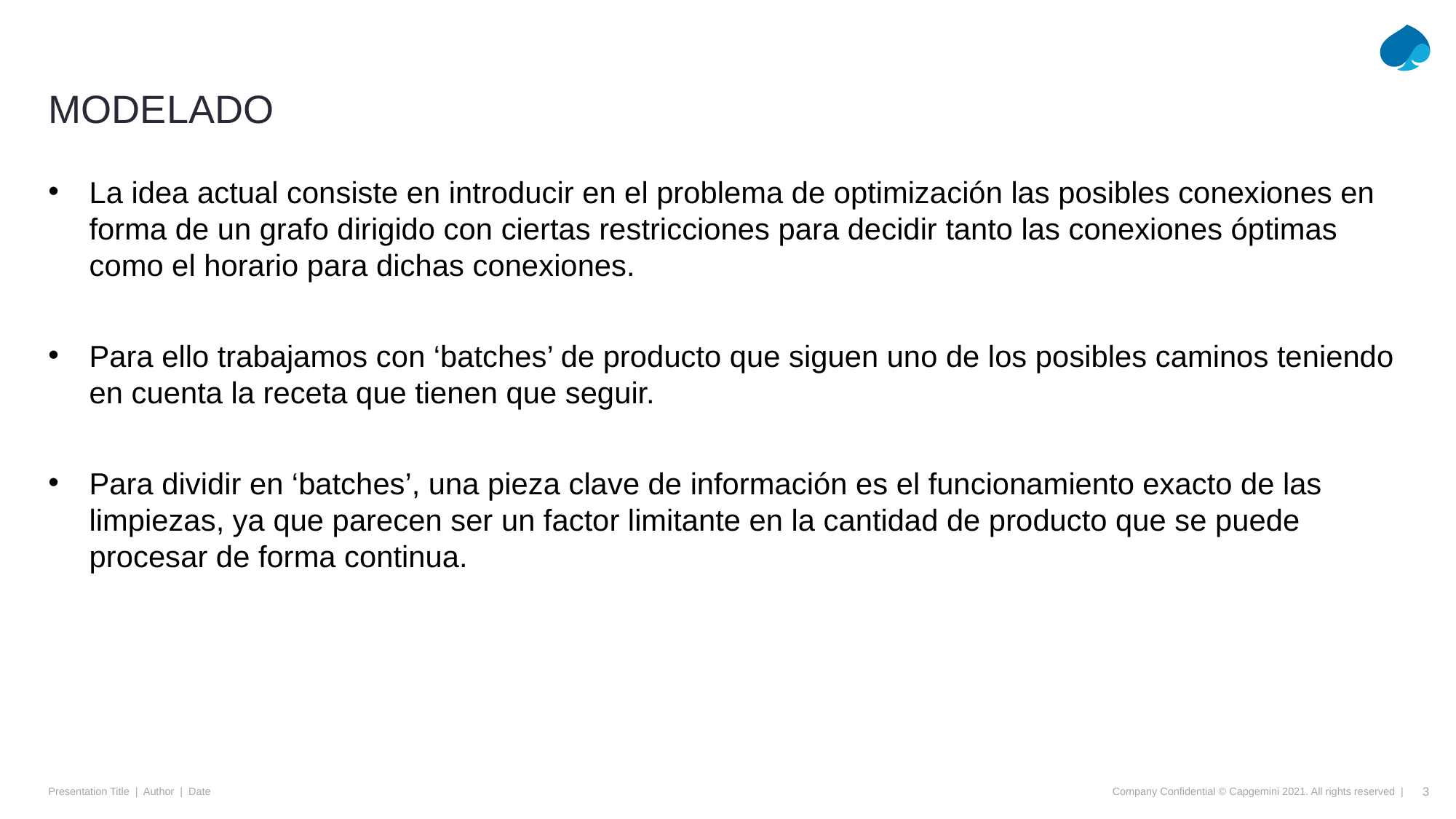

# MODELADO
La idea actual consiste en introducir en el problema de optimización las posibles conexiones en forma de un grafo dirigido con ciertas restricciones para decidir tanto las conexiones óptimas como el horario para dichas conexiones.

Para ello trabajamos con ‘batches’ de producto que siguen uno de los posibles caminos teniendo en cuenta la receta que tienen que seguir.

Para dividir en ‘batches’, una pieza clave de información es el funcionamiento exacto de las limpiezas, ya que parecen ser un factor limitante en la cantidad de producto que se puede procesar de forma continua.